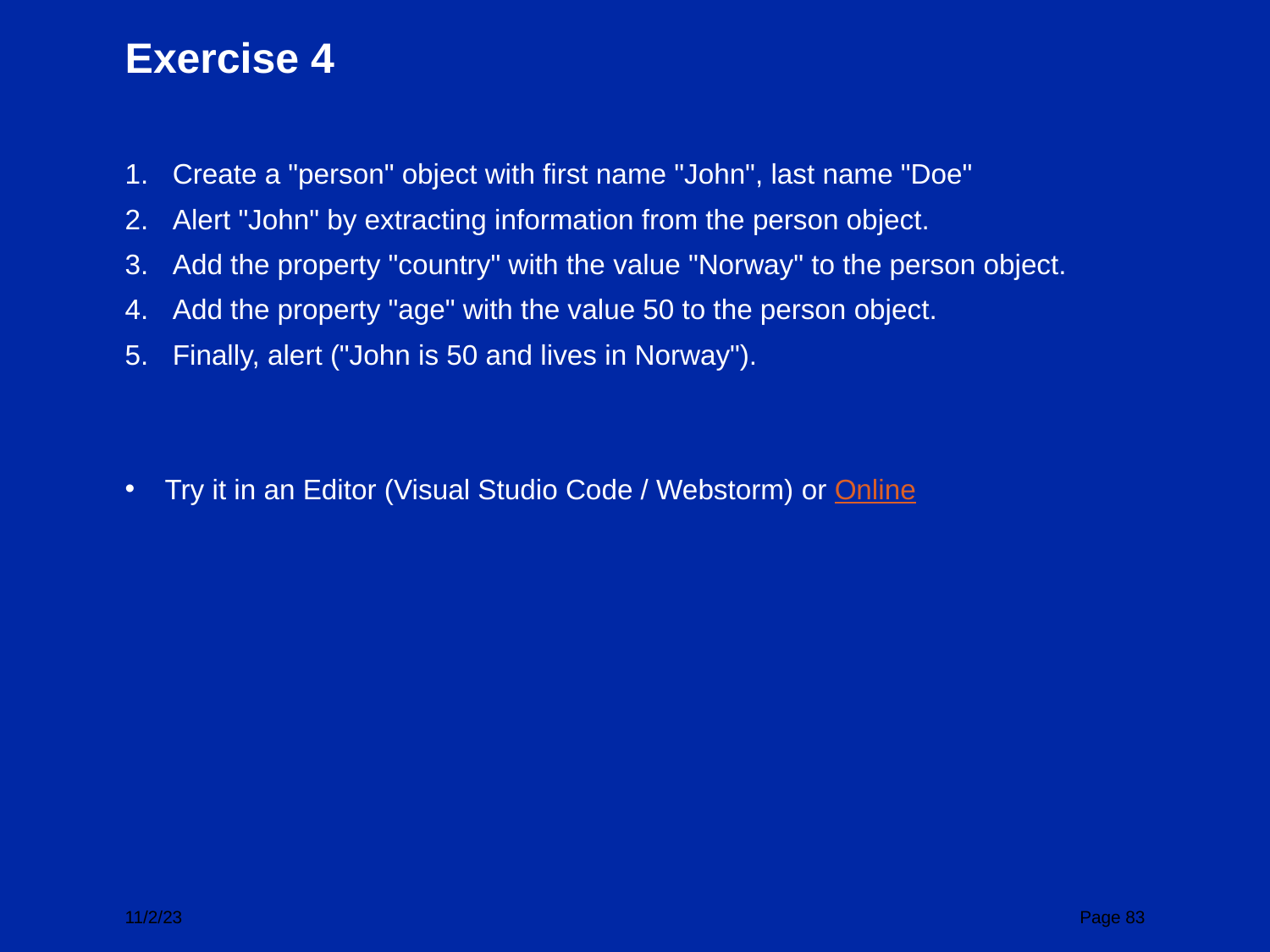

# Exercise 4
Create a "person" object with first name "John", last name "Doe"
Alert "John" by extracting information from the person object.
Add the property "country" with the value "Norway" to the person object.
Add the property "age" with the value 50 to the person object.
Finally, alert ("John is 50 and lives in Norway").

Try it in an Editor (Visual Studio Code / Webstorm) or Online

11/2/23

Page 83